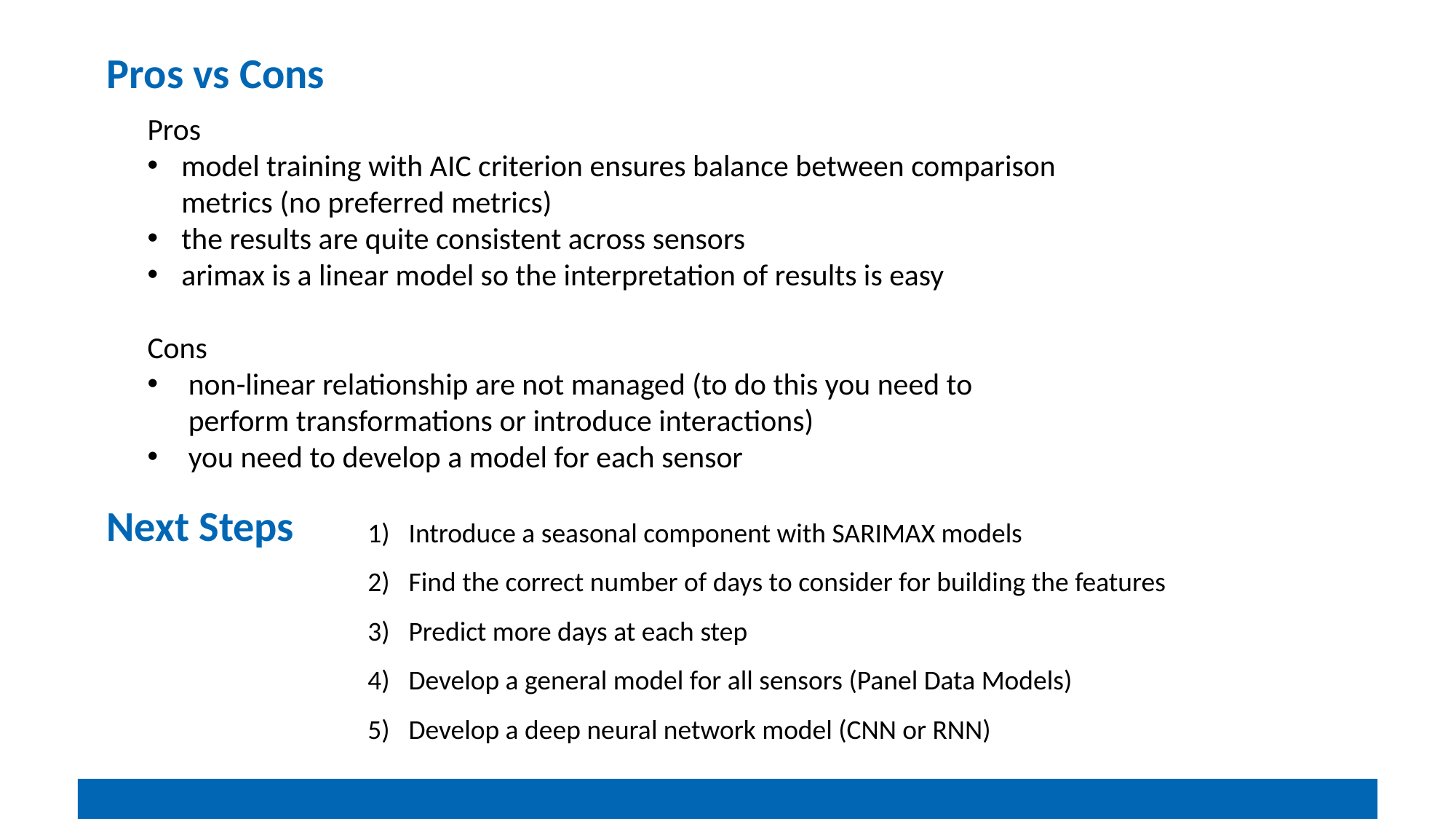

Pros vs Cons
Pros
model training with AIC criterion ensures balance between comparison metrics (no preferred metrics)
the results are quite consistent across sensors
arimax is a linear model so the interpretation of results is easy

Cons
non-linear relationship are not managed (to do this you need to perform transformations or introduce interactions)
you need to develop a model for each sensor
Next Steps
Introduce a seasonal component with SARIMAX models
Find the correct number of days to consider for building the features
Predict more days at each step
Develop a general model for all sensors (Panel Data Models)
Develop a deep neural network model (CNN or RNN)